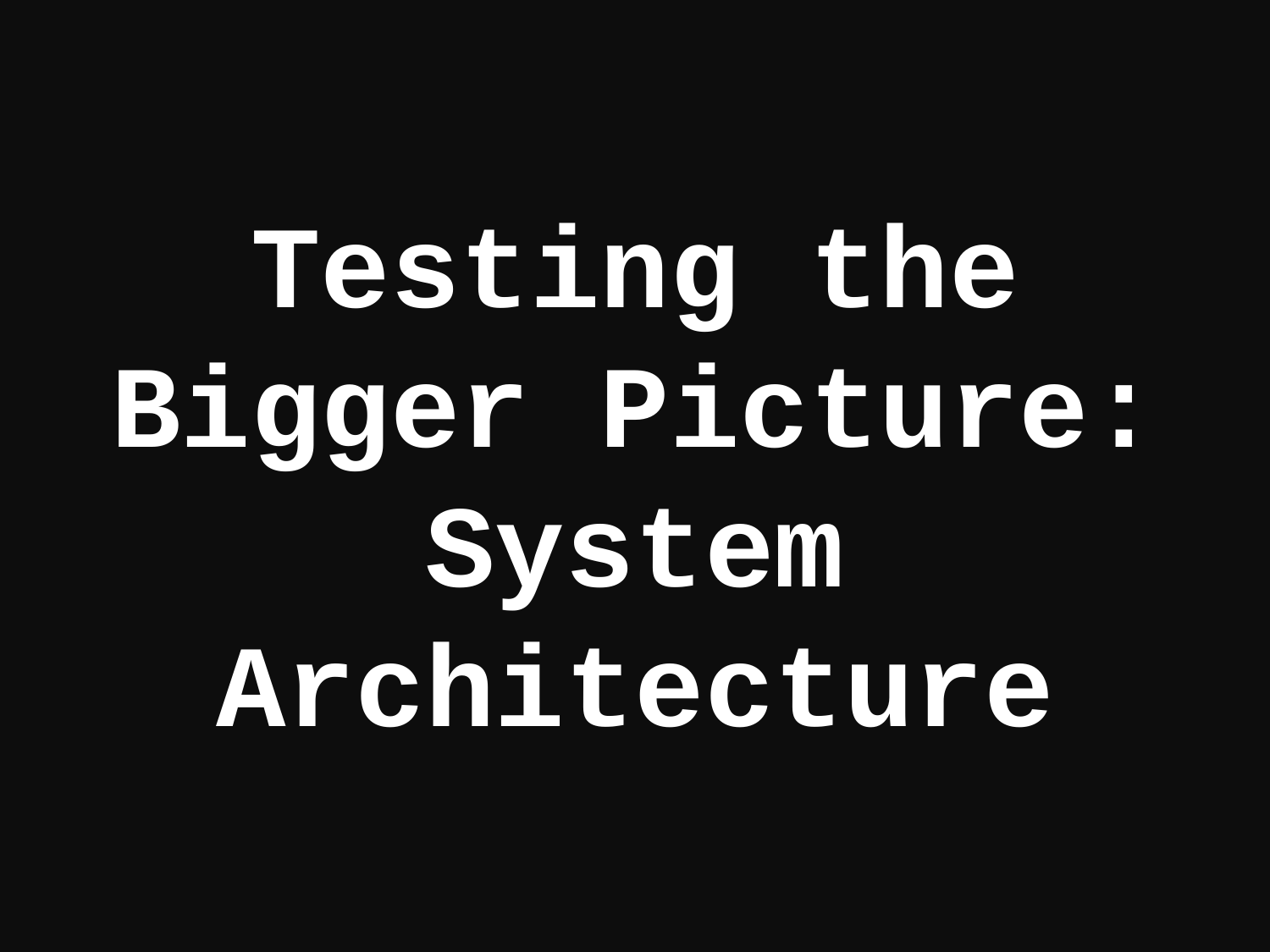

# Testing the Bigger Picture: System Architecture